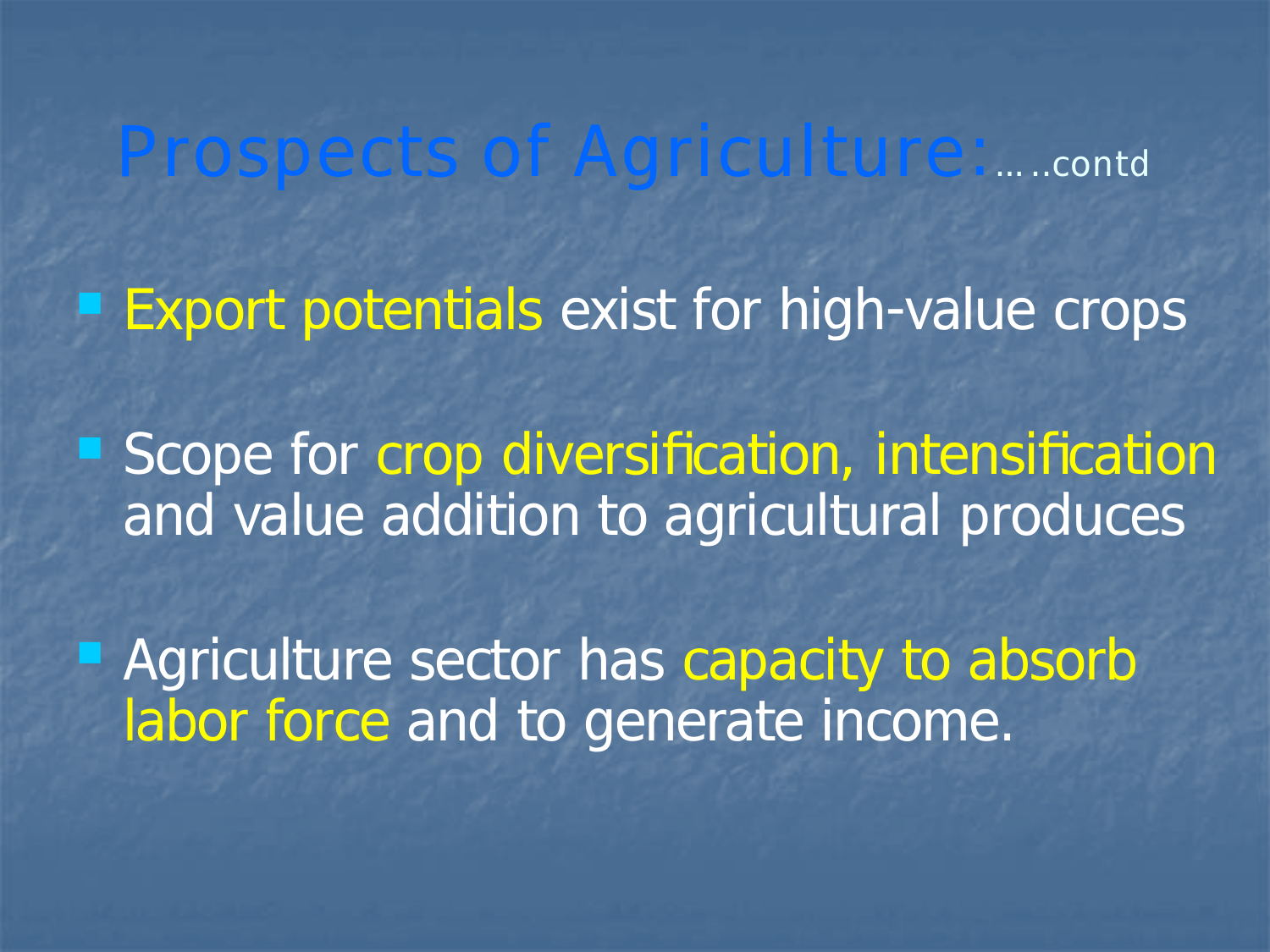

# Prospects of Agriculture:…..contd
Export potentials exist for high-value crops

Scope for crop diversification, intensification and value addition to agricultural produces

Agriculture sector has capacity to absorb labor force and to generate income.